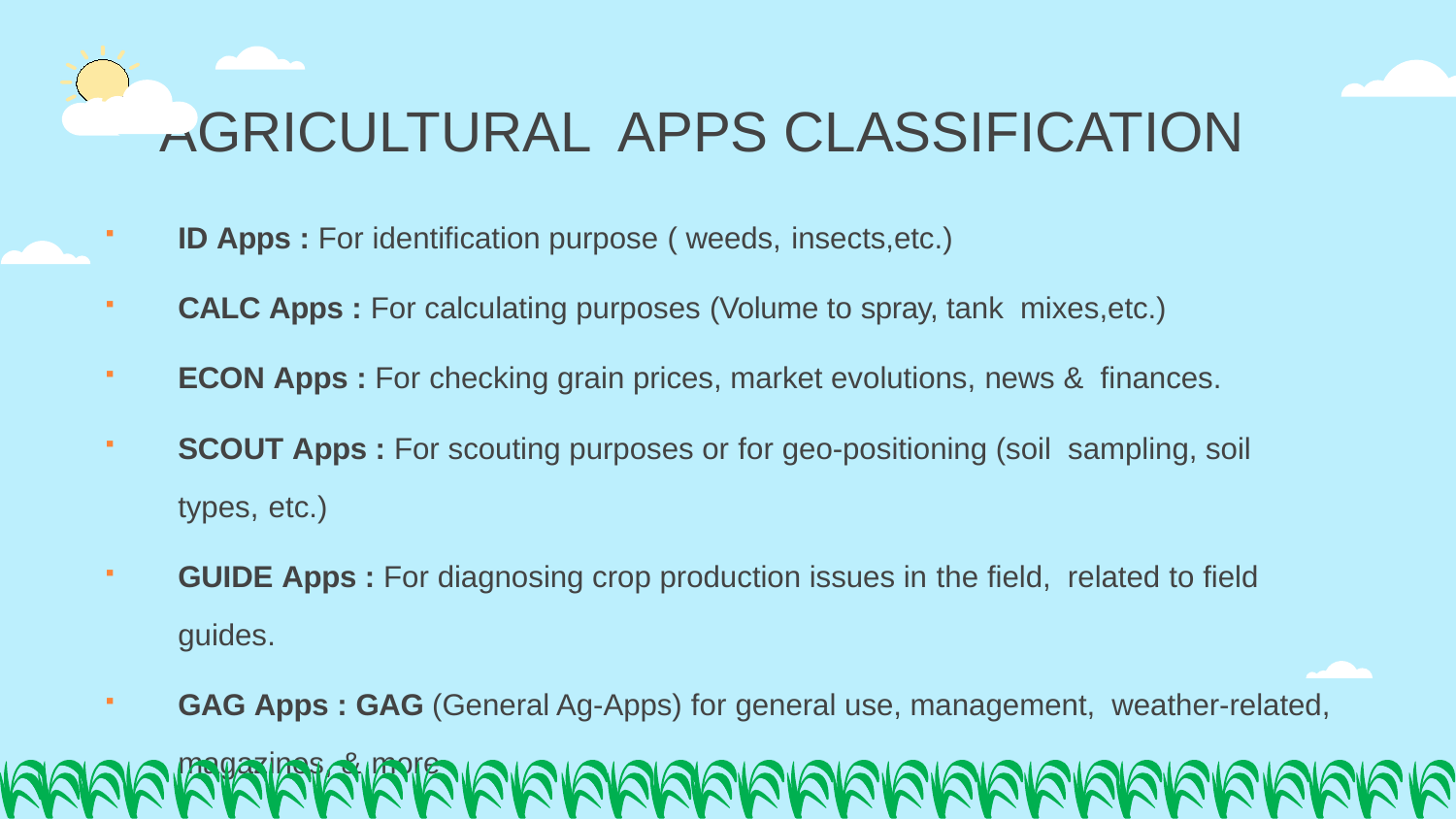

# AGRICULTURAL  APPS CLASSIFICATION
ID Apps : For identification purpose ( weeds, insects,etc.)
CALC Apps : For calculating purposes (Volume to spray, tank  mixes,etc.)
ECON Apps : For checking grain prices, market evolutions, news &  finances.
SCOUT Apps : For scouting purposes or for geo-positioning (soil  sampling, soil types, etc.)
GUIDE Apps : For diagnosing crop production issues in the field,  related to field guides.
GAG Apps : GAG (General Ag-Apps) for general use, management,  weather-related, magazines, & more